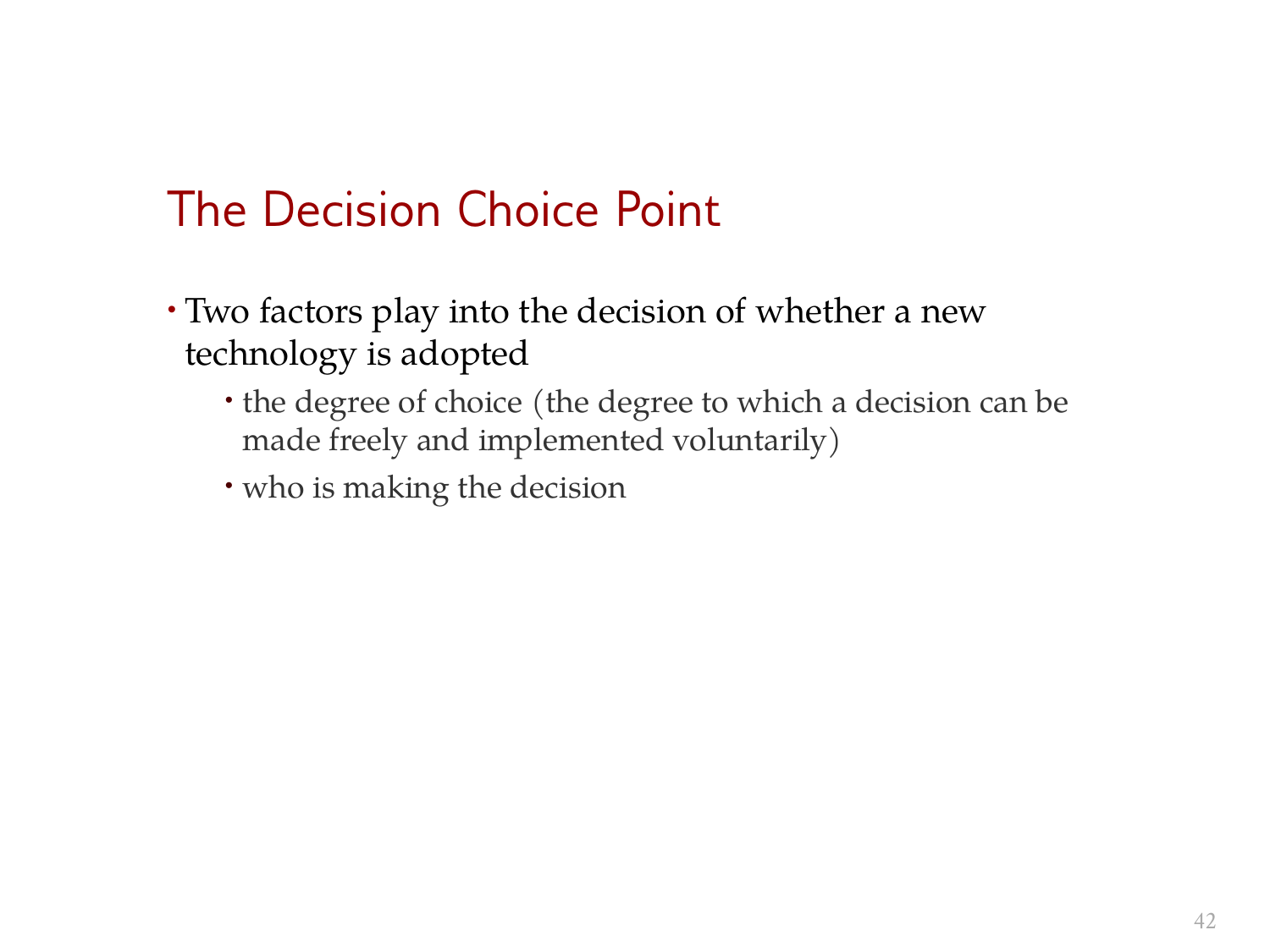

# The Decision Choice Point
Two factors play into the decision of whether a new technology is adopted
the degree of choice (the degree to which a decision can be made freely and implemented voluntarily)
who is making the decision
42